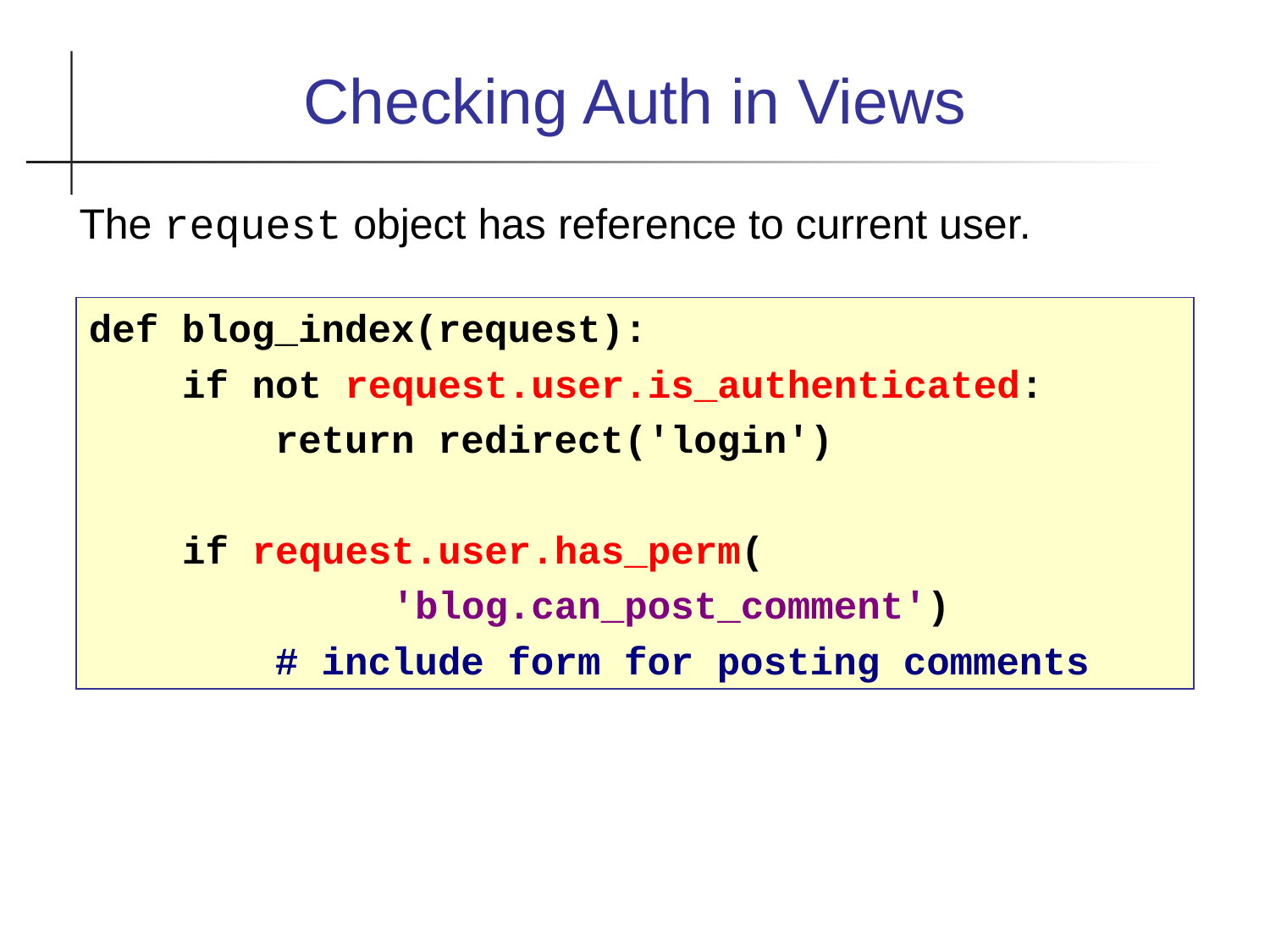

Checking Auth in Views
The request object has reference to current user.
def blog_index(request):
    if not request.user.is_authenticated:
        return redirect('login')

    if request.user.has_perm(
             'blog.can_post_comment')
        # include form for posting comments